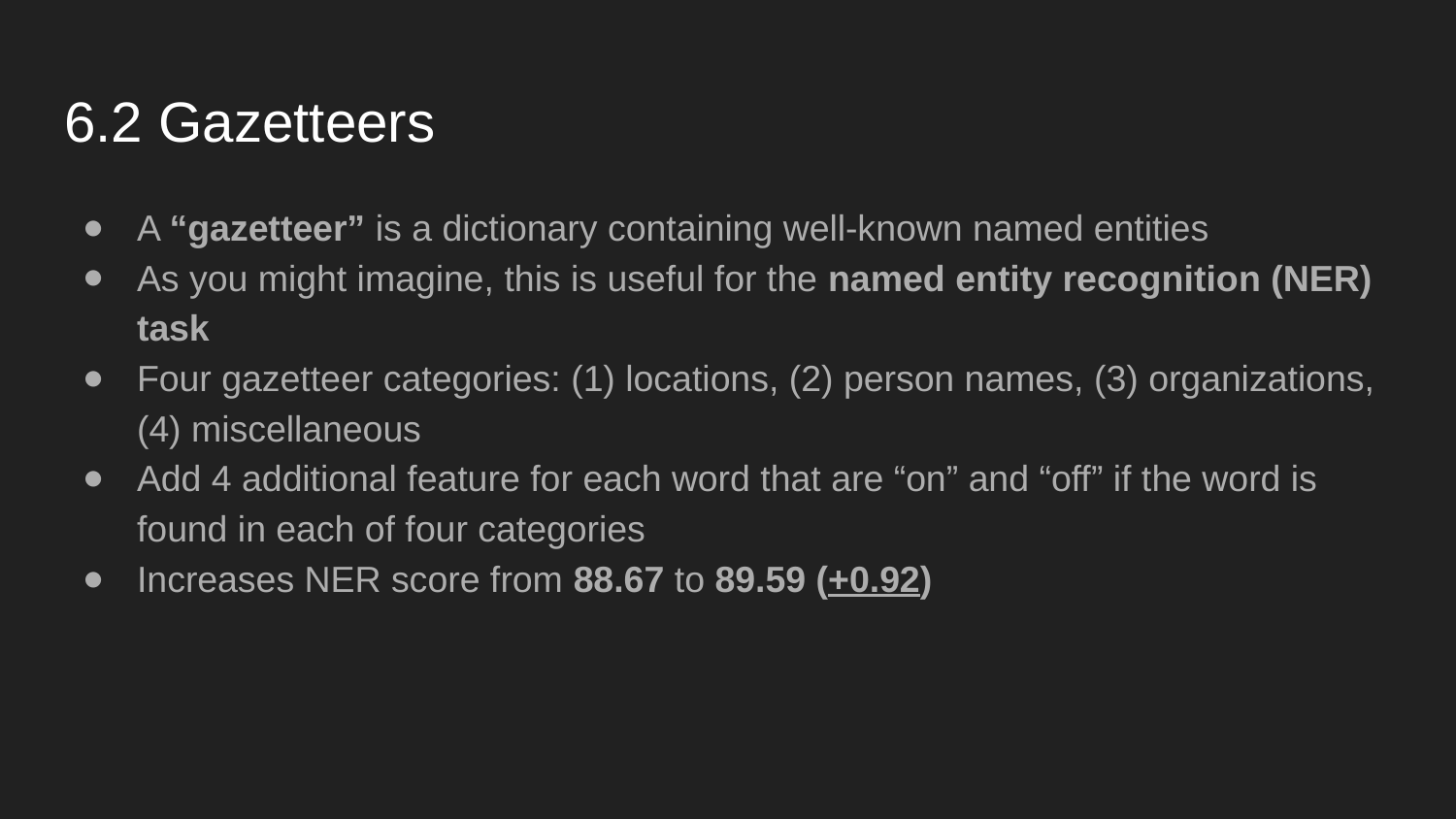

# 6.2 Gazetteers
A “gazetteer” is a dictionary containing well-known named entities
As you might imagine, this is useful for the named entity recognition (NER) task
Four gazetteer categories: (1) locations, (2) person names, (3) organizations, (4) miscellaneous
Add 4 additional feature for each word that are “on” and “off” if the word is found in each of four categories
Increases NER score from 88.67 to 89.59 (+0.92)